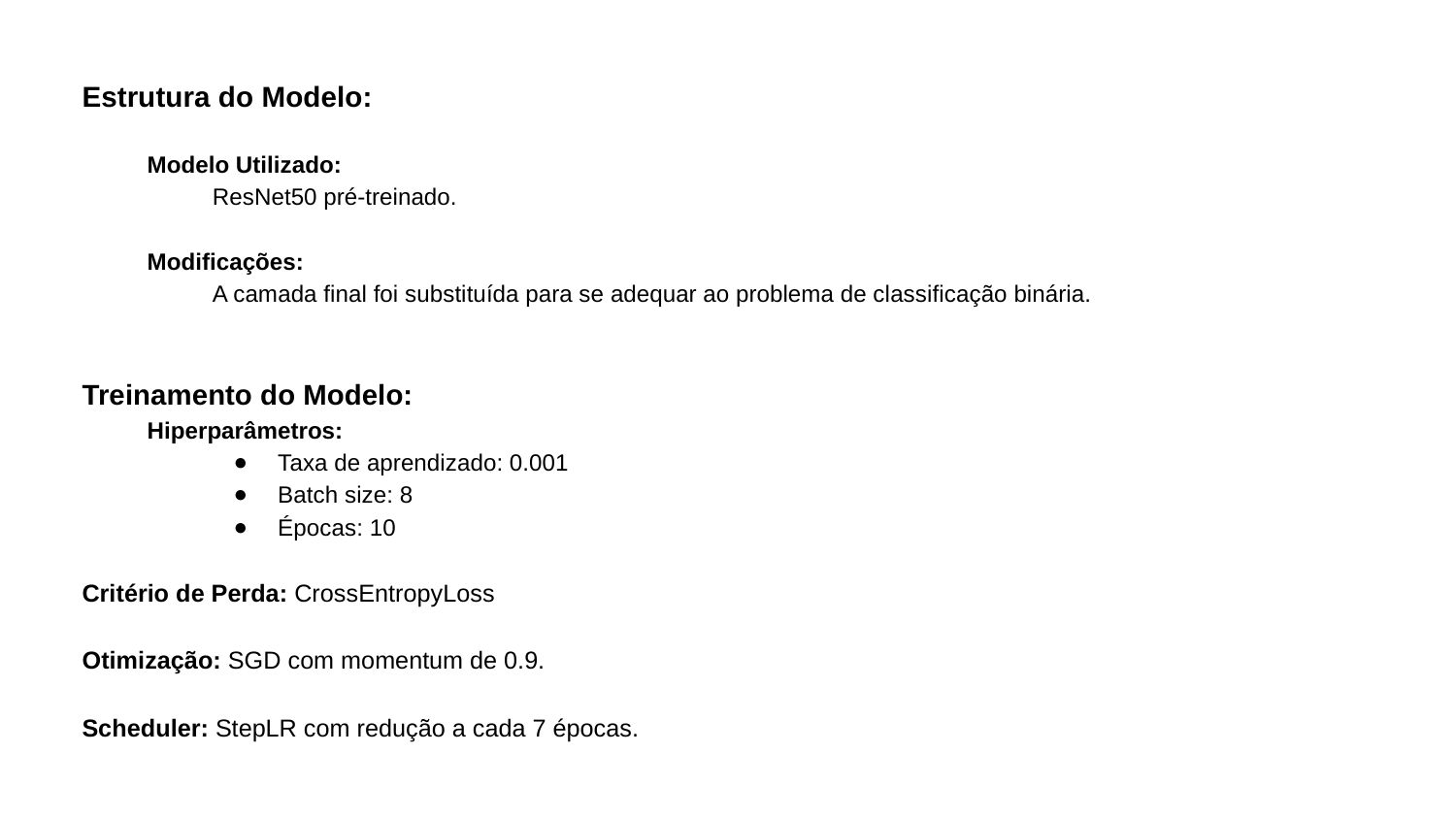

Estrutura do Modelo:

Modelo Utilizado:
ResNet50 pré-treinado.

Modificações:
A camada final foi substituída para se adequar ao problema de classificação binária.

Treinamento do Modelo:
Hiperparâmetros:
Taxa de aprendizado: 0.001
Batch size: 8
Épocas: 10

Critério de Perda: CrossEntropyLoss

Otimização: SGD com momentum de 0.9.

Scheduler: StepLR com redução a cada 7 épocas.